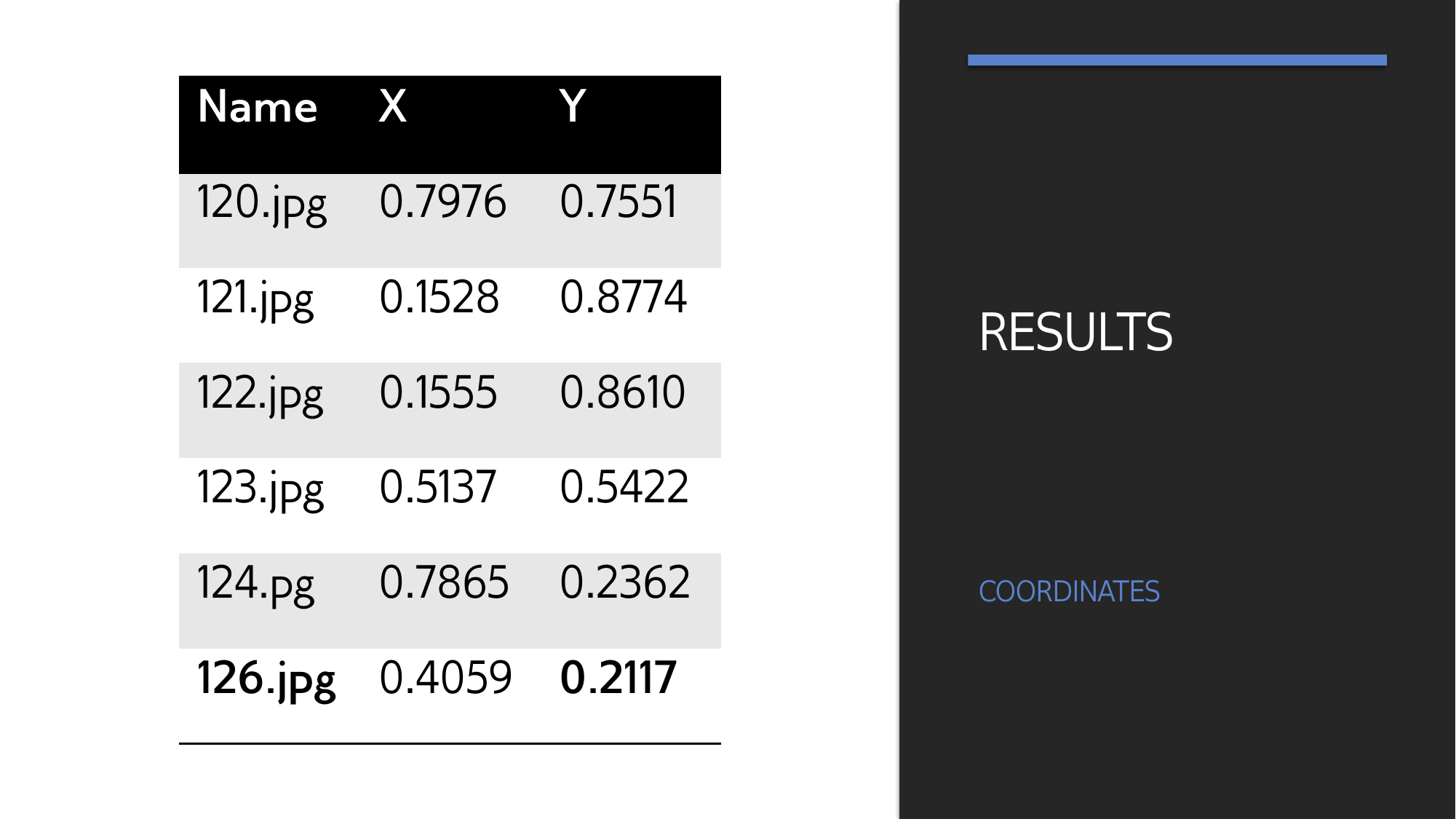

| Name | X | Y |
| --- | --- | --- |
| 120.jpg | 0.7976 | 0.7551 |
| 121.jpg | 0.1528 | 0.8774 |
| 122.jpg | 0.1555 | 0.8610 |
| 123.jpg | 0.5137 | 0.5422 |
| 124.pg | 0.7865 | 0.2362 |
| 126.jpg | 0.4059 | 0.2117 |
# Results
Coordinates